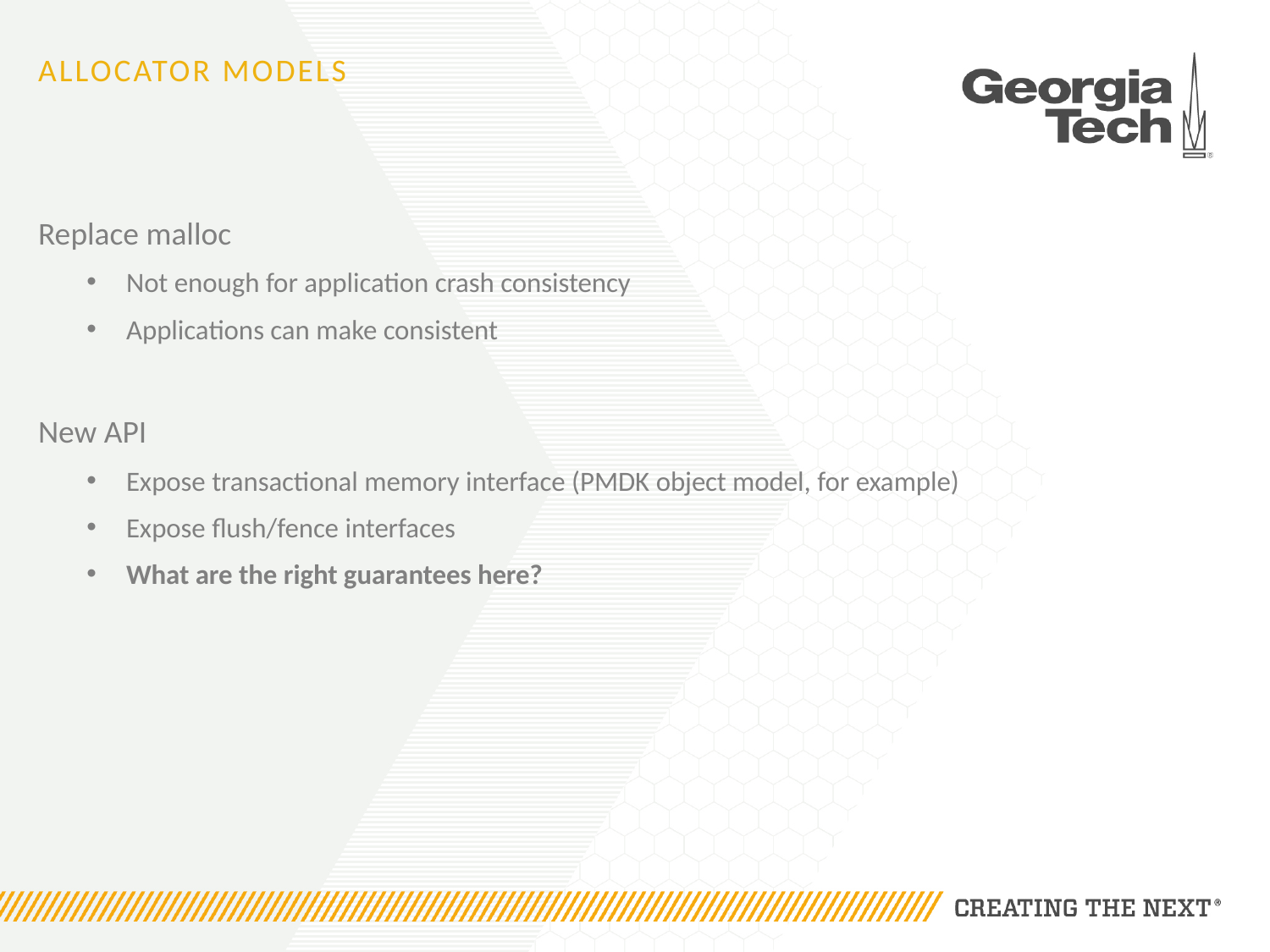

# Allocator models
Replace malloc
Not enough for application crash consistency
Applications can make consistent

New API
Expose transactional memory interface (PMDK object model, for example)
Expose flush/fence interfaces
What are the right guarantees here?